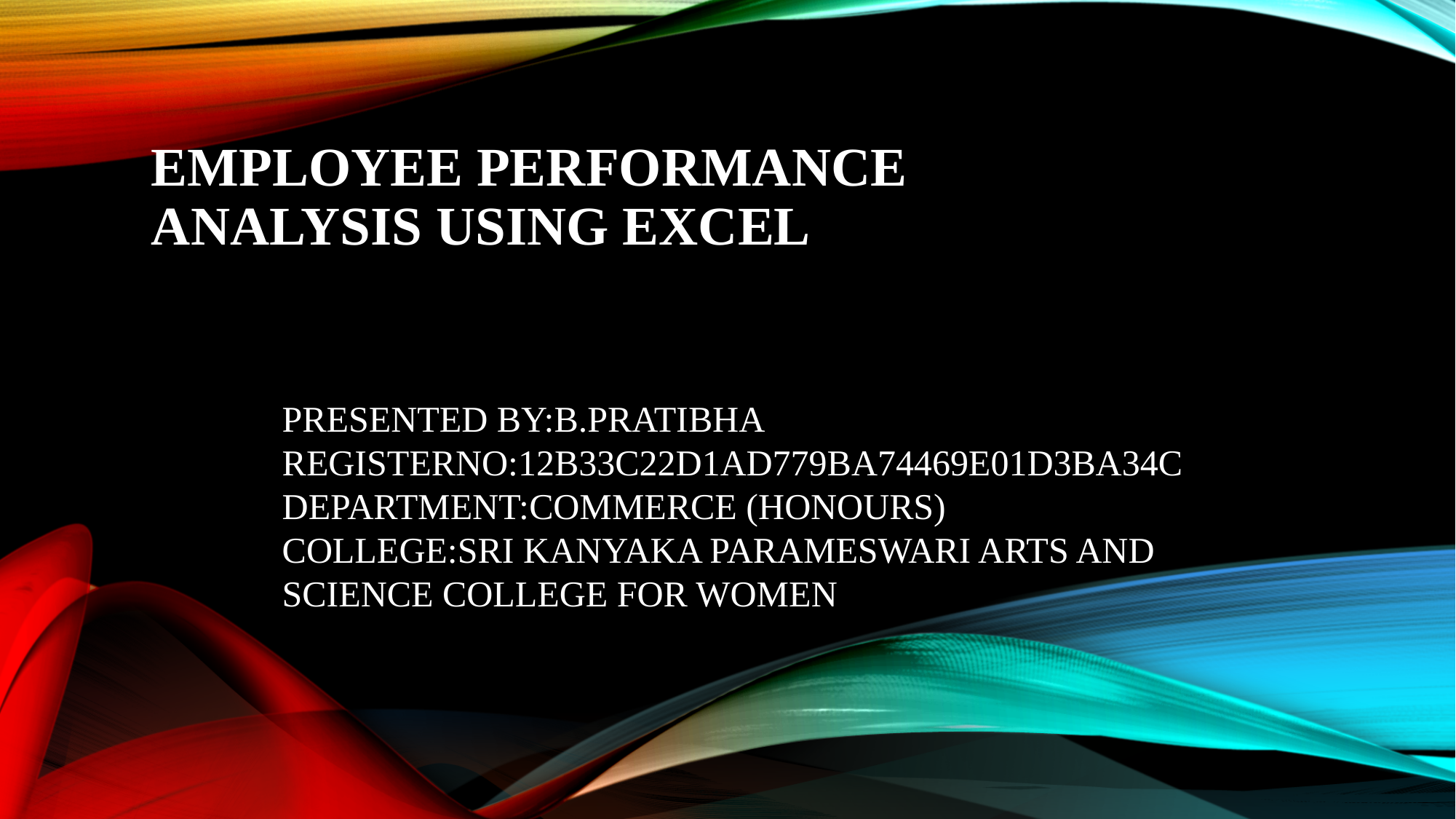

# Employee Performance Analysis Using Excel
PRESENTED BY:B.PRATIBHA
REGISTERNO:12B33C22D1AD779BA74469E01D3BA34C
DEPARTMENT:COMMERCE (HONOURS)
COLLEGE:SRI KANYAKA PARAMESWARI ARTS AND SCIENCE COLLEGE FOR WOMEN